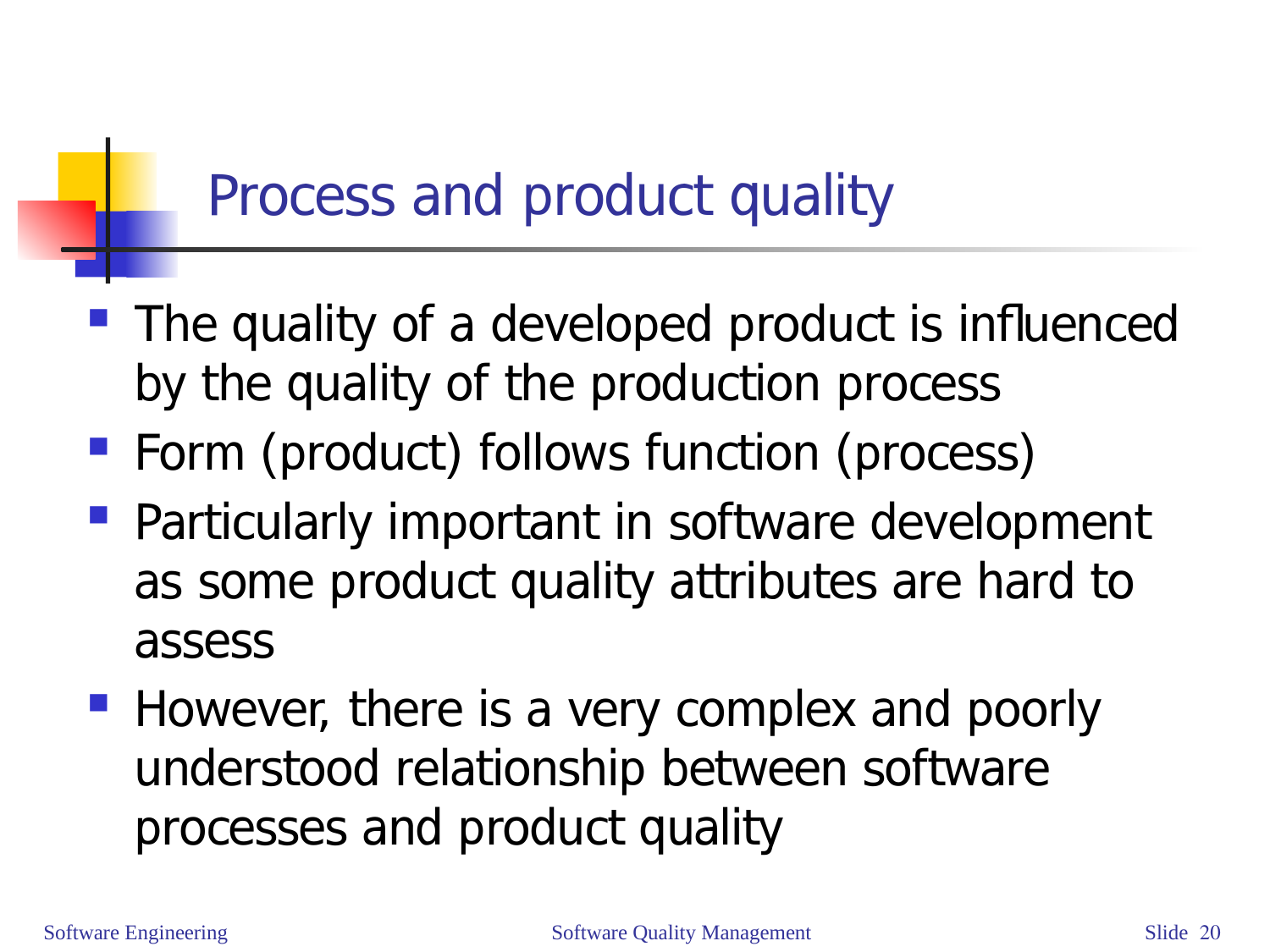

# Process and product quality
The quality of a developed product is influenced by the quality of the production process
Form (product) follows function (process)
Particularly important in software development as some product quality attributes are hard to assess
However, there is a very complex and poorly understood relationship between software processes and product quality